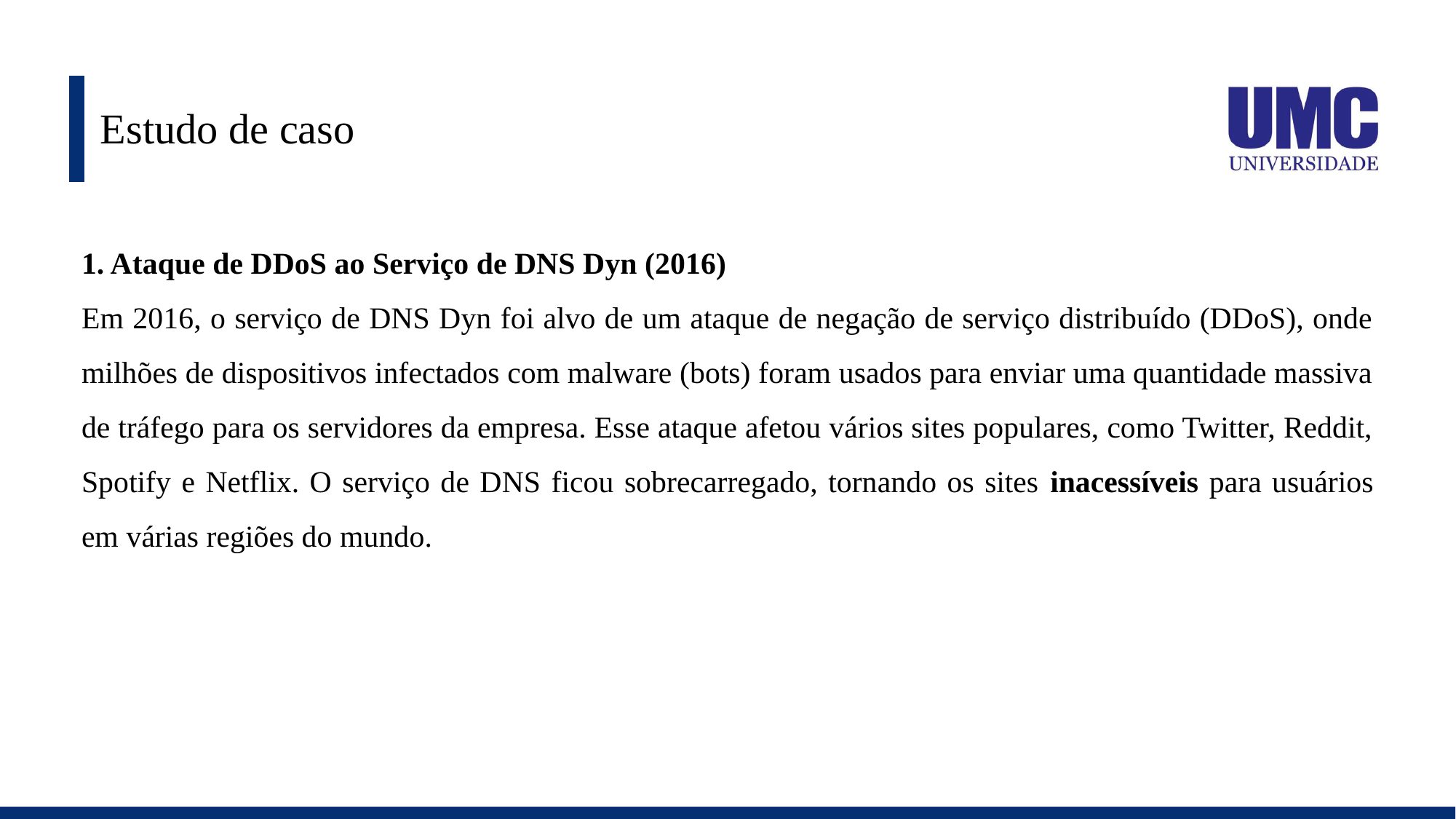

# Estudo de caso
1. Ataque de DDoS ao Serviço de DNS Dyn (2016)
Em 2016, o serviço de DNS Dyn foi alvo de um ataque de negação de serviço distribuído (DDoS), onde milhões de dispositivos infectados com malware (bots) foram usados para enviar uma quantidade massiva de tráfego para os servidores da empresa. Esse ataque afetou vários sites populares, como Twitter, Reddit, Spotify e Netflix. O serviço de DNS ficou sobrecarregado, tornando os sites inacessíveis para usuários em várias regiões do mundo.